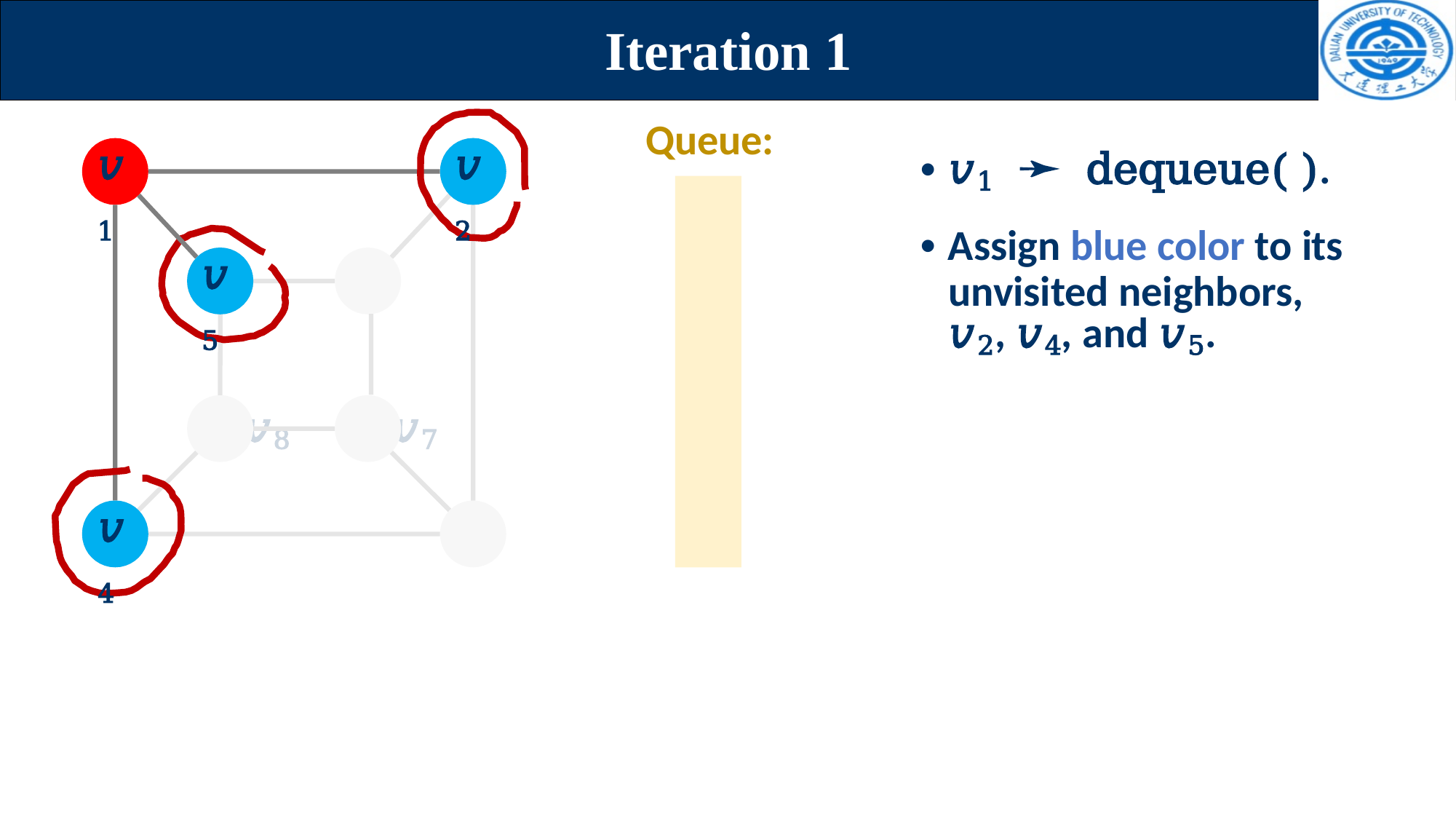

# Iteration 1

Queue:
• 𝑣1	➛ dequeue( ).
• Assign blue color to its unvisited neighbors, 𝑣2, 𝑣4, and 𝑣5.

𝑣2
𝑣1

𝑣5

𝑣6

𝑣8	𝑣7

𝑣3
𝑣4